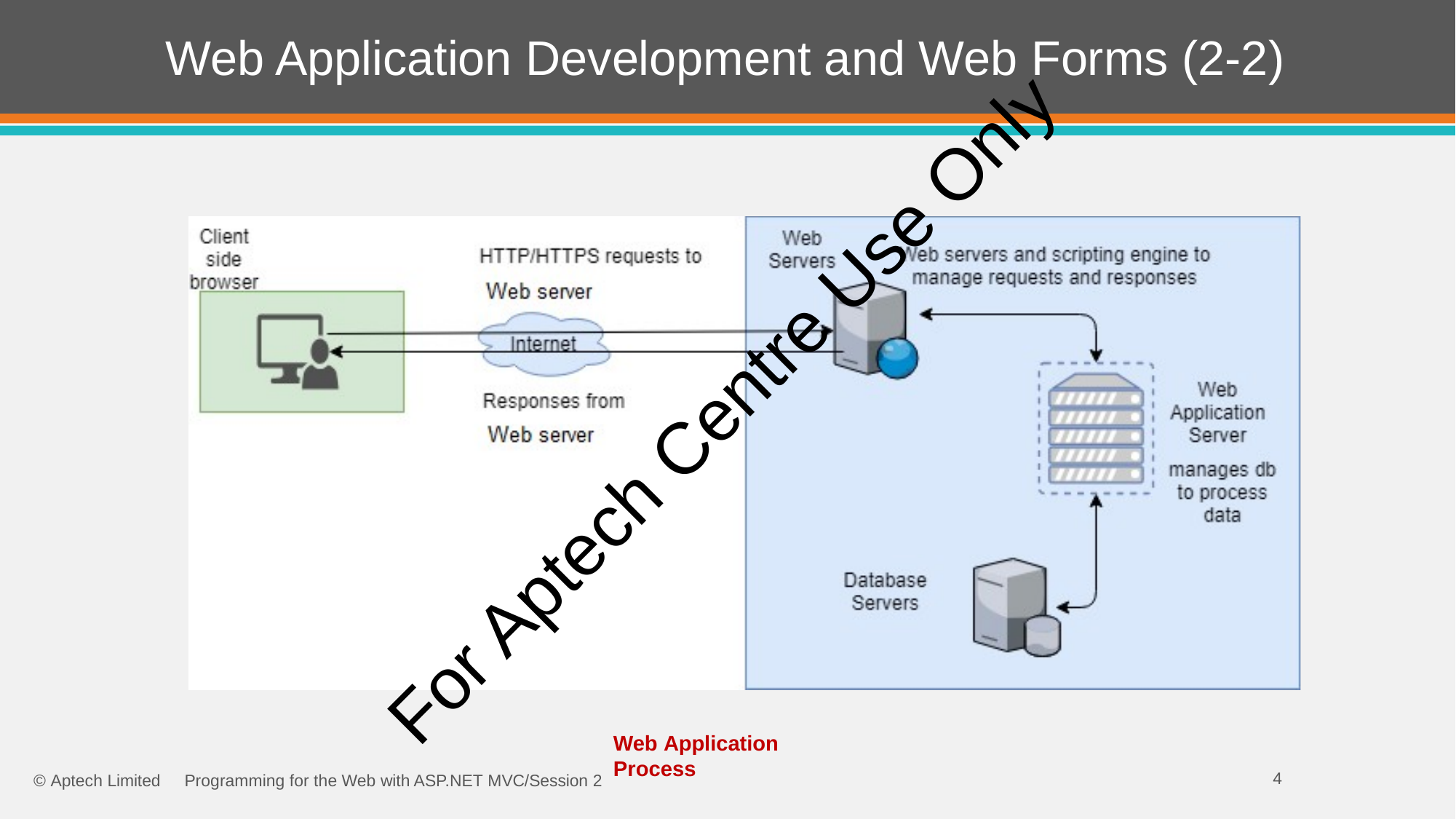

# Web Application Development and Web Forms (2-2)

For Aptech Centre Use Only
Web Application Process
4
© Aptech Limited	Programming for the Web with ASP.NET MVC/Session 2